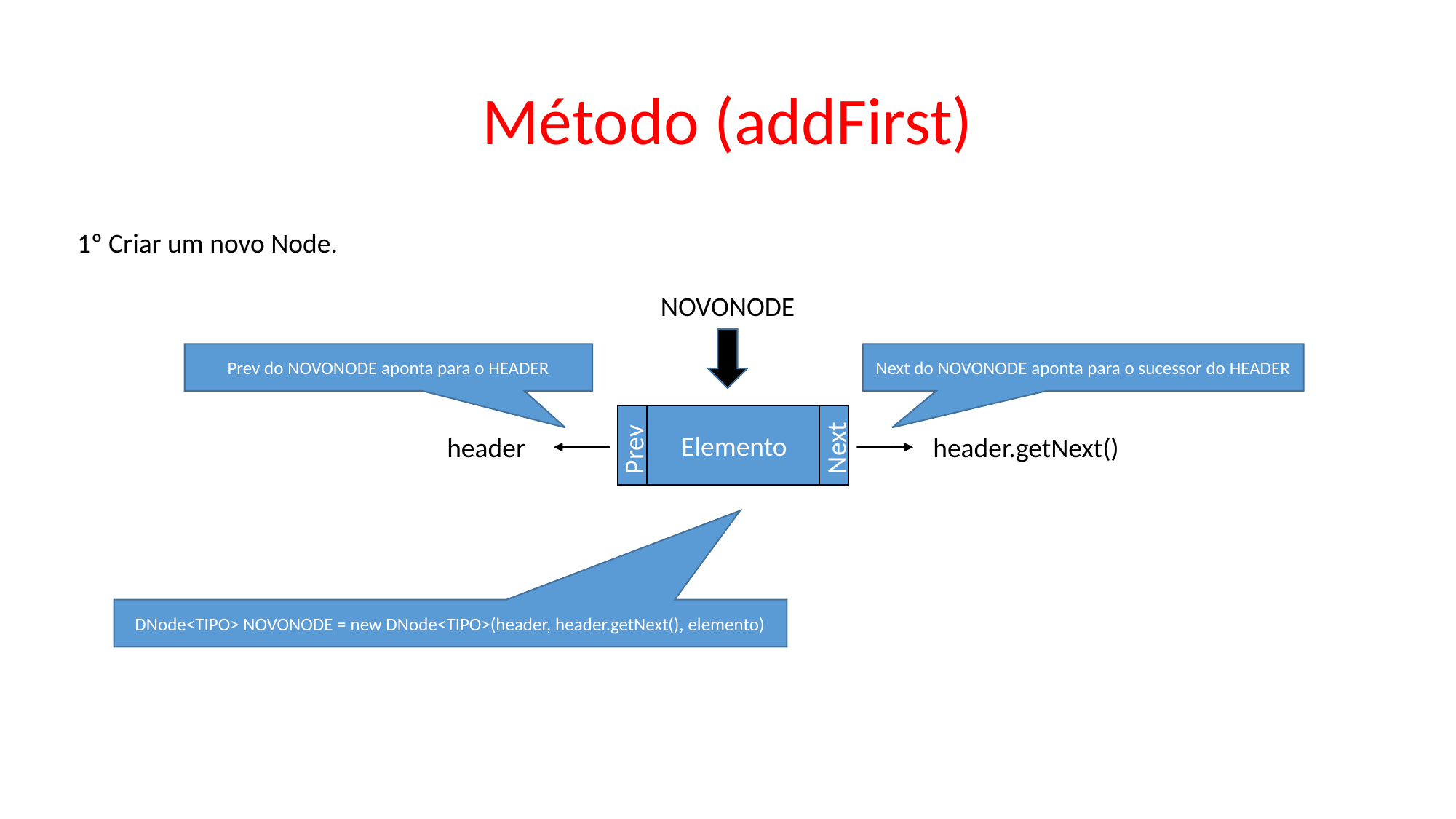

# Método (addFirst)
1º Criar um novo Node.
NOVONODE

Prev
Next
Elemento
Prev do NOVONODE aponta para o HEADER
Next do NOVONODE aponta para o sucessor do HEADER
header
header.getNext()
DNode<TIPO> NOVONODE = new DNode<TIPO>(header, header.getNext(), elemento)